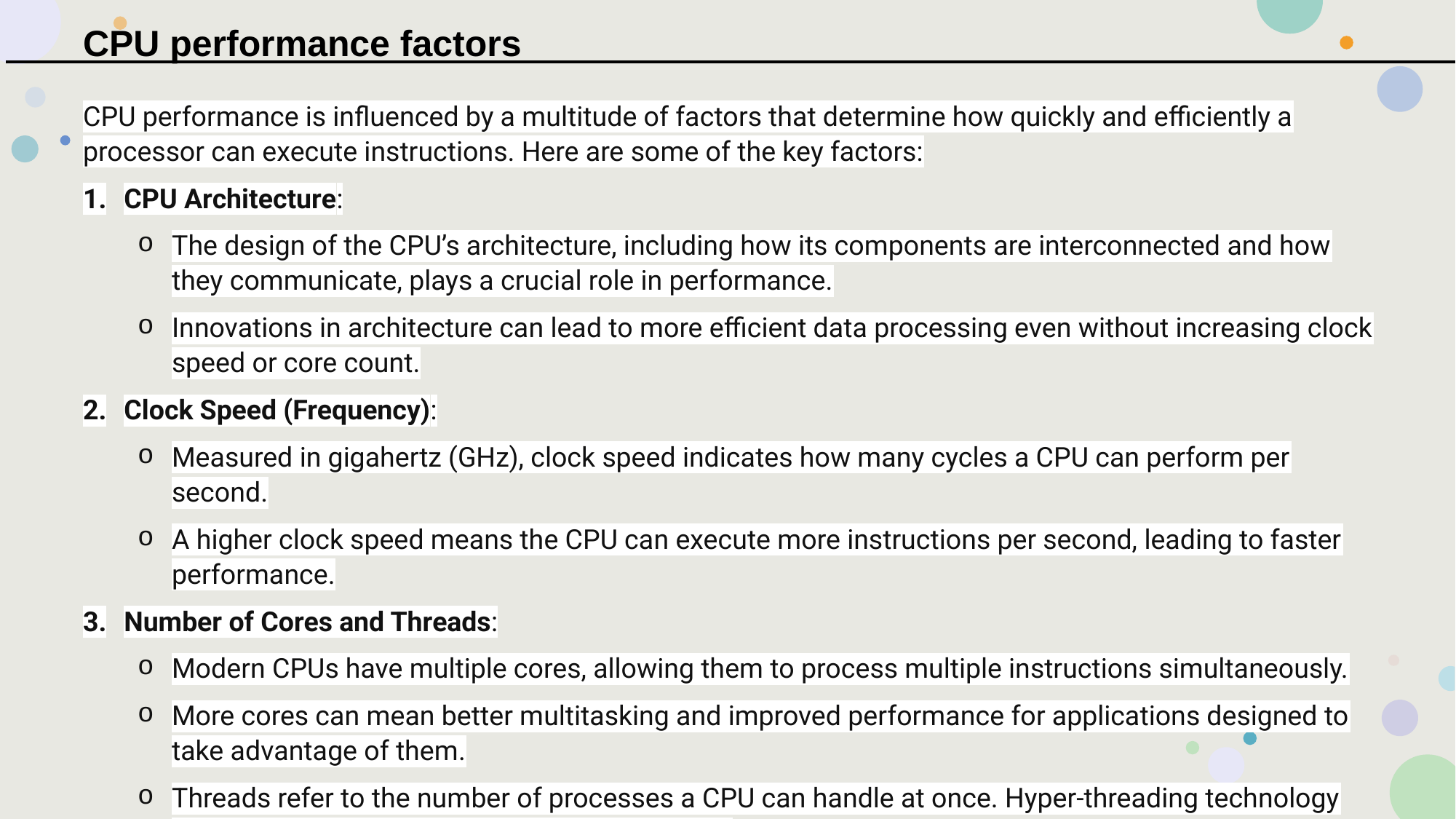

CPU performance factors

CPU performance is influenced by a multitude of factors that determine how quickly and efficiently a processor can execute instructions. Here are some of the key factors:
CPU Architecture:
The design of the CPU’s architecture, including how its components are interconnected and how they communicate, plays a crucial role in performance.
Innovations in architecture can lead to more efficient data processing even without increasing clock speed or core count.
Clock Speed (Frequency):
Measured in gigahertz (GHz), clock speed indicates how many cycles a CPU can perform per second.
A higher clock speed means the CPU can execute more instructions per second, leading to faster performance.
Number of Cores and Threads:
Modern CPUs have multiple cores, allowing them to process multiple instructions simultaneously.
More cores can mean better multitasking and improved performance for applications designed to take advantage of them.
Threads refer to the number of processes a CPU can handle at once. Hyper-threading technology allows a single core to handle multiple threads.